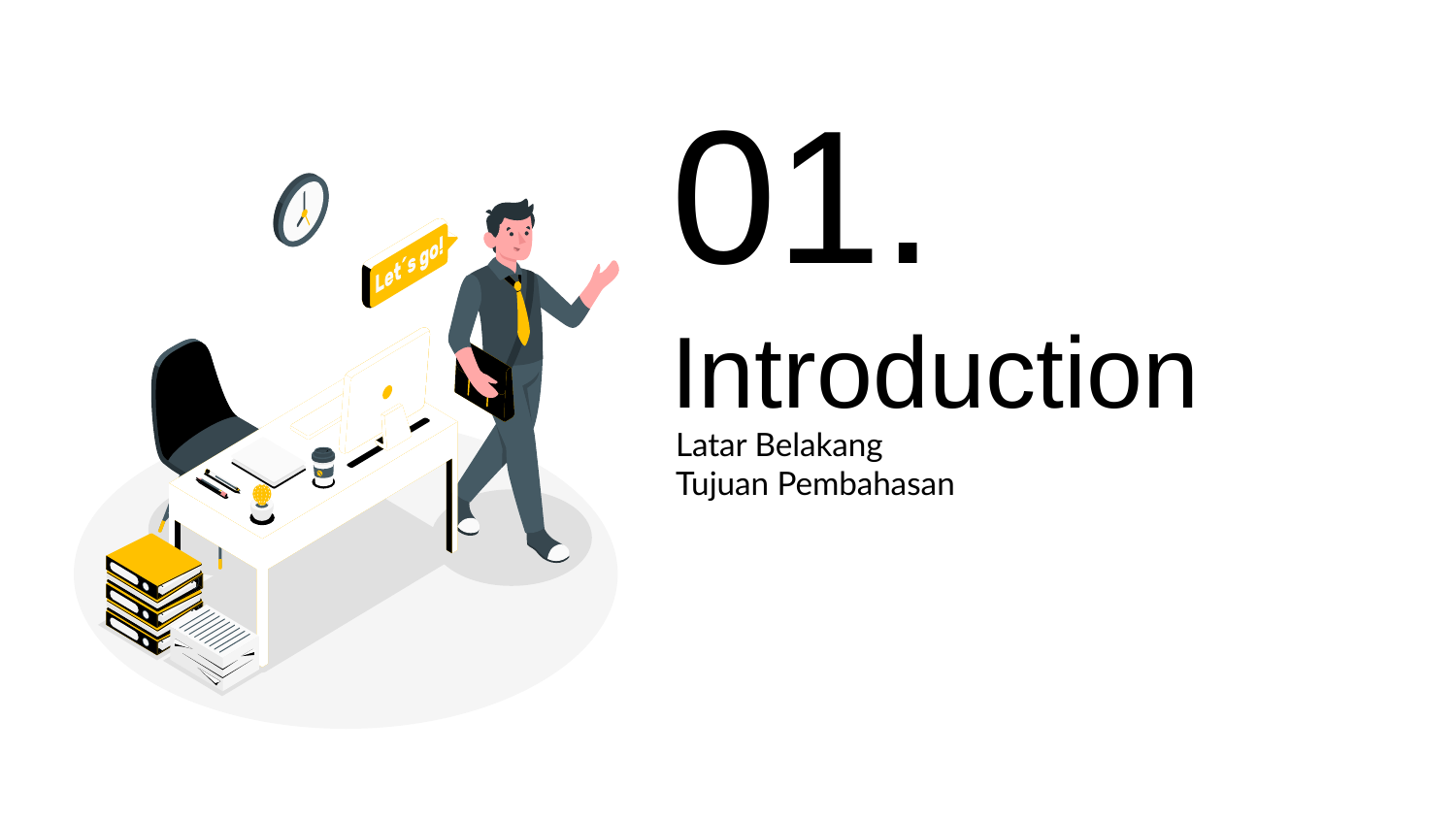

01.

# Introduction
Latar Belakang
Tujuan Pembahasan